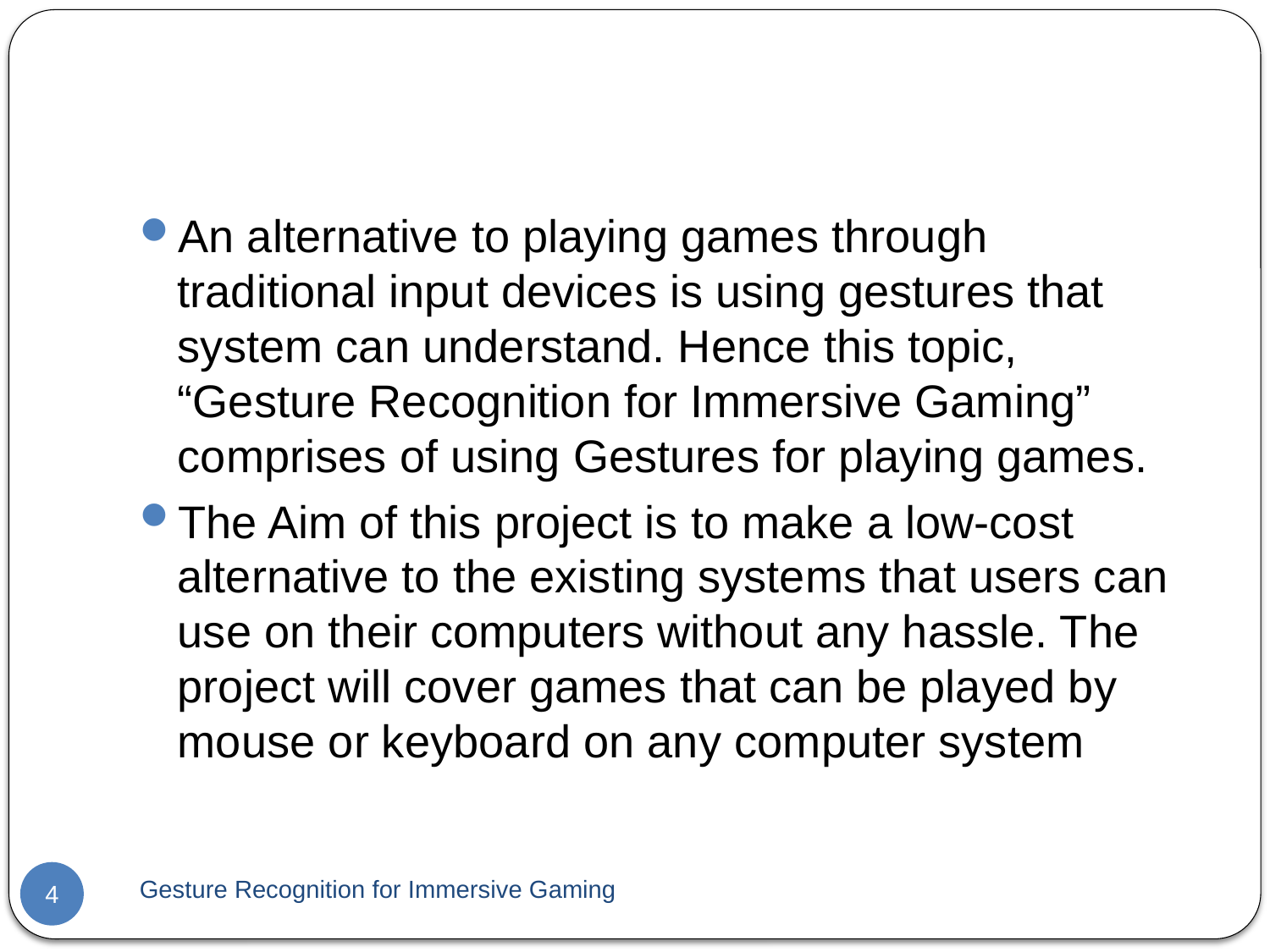

An alternative to playing games through traditional input devices is using gestures that system can understand. Hence this topic, “Gesture Recognition for Immersive Gaming” comprises of using Gestures for playing games.
The Aim of this project is to make a low-cost alternative to the existing systems that users can use on their computers without any hassle. The project will cover games that can be played by mouse or keyboard on any computer system

Gesture Recognition for Immersive Gaming
4